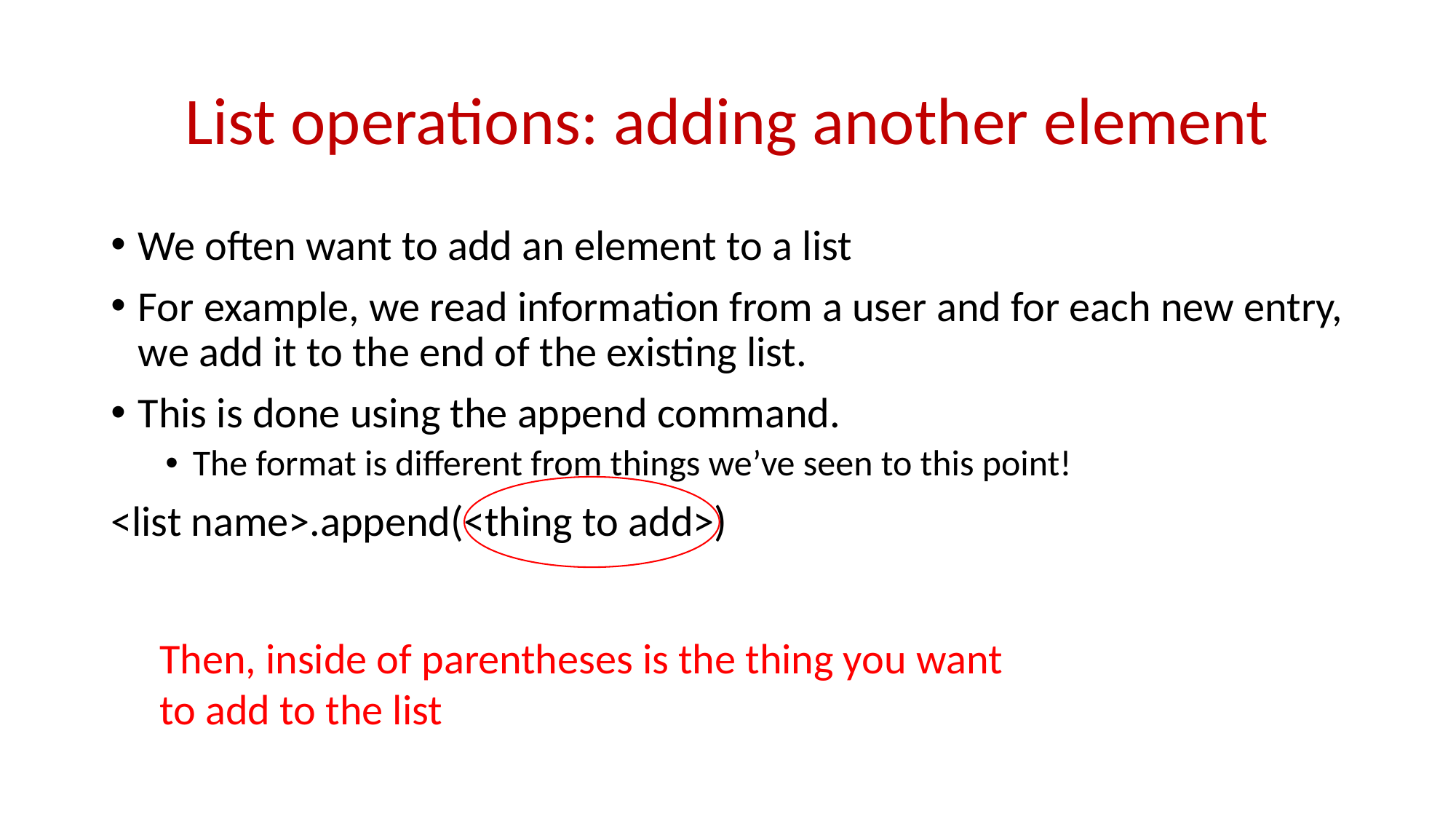

# List operations: adding another element
We often want to add an element to a list
For example, we read information from a user and for each new entry, we add it to the end of the existing list.
This is done using the append command.
The format is different from things we’ve seen to this point!
<list name>.append(<thing to add>)

Then, inside of parentheses is the thing you want to add to the list